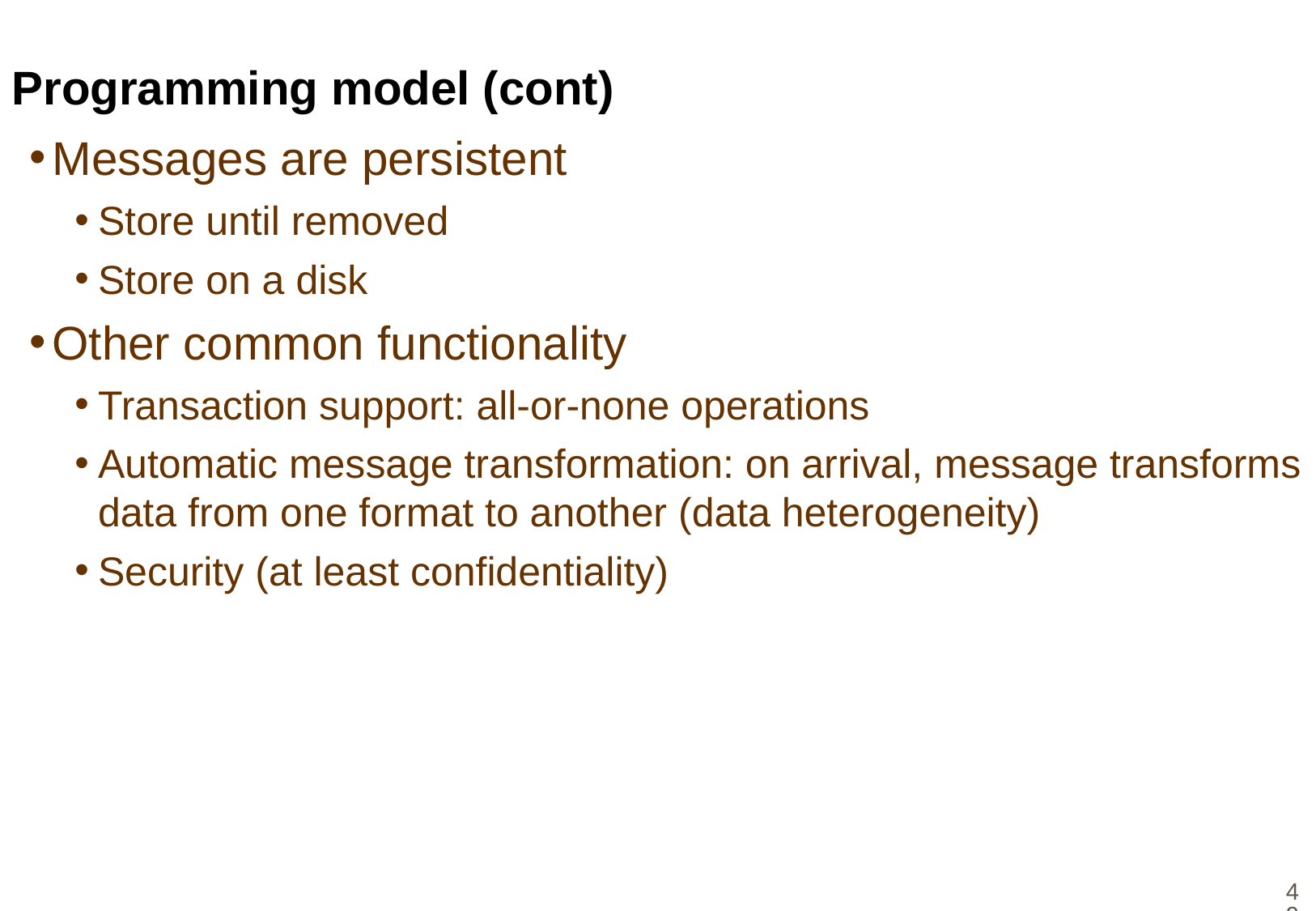

# Programming model (cont)
Messages are persistent
Store until removed
Store on a disk
Other common functionality
Transaction support: all-or-none operations
Automatic message transformation: on arrival, message transforms data from one format to another (data heterogeneity)
Security (at least confidentiality)
49